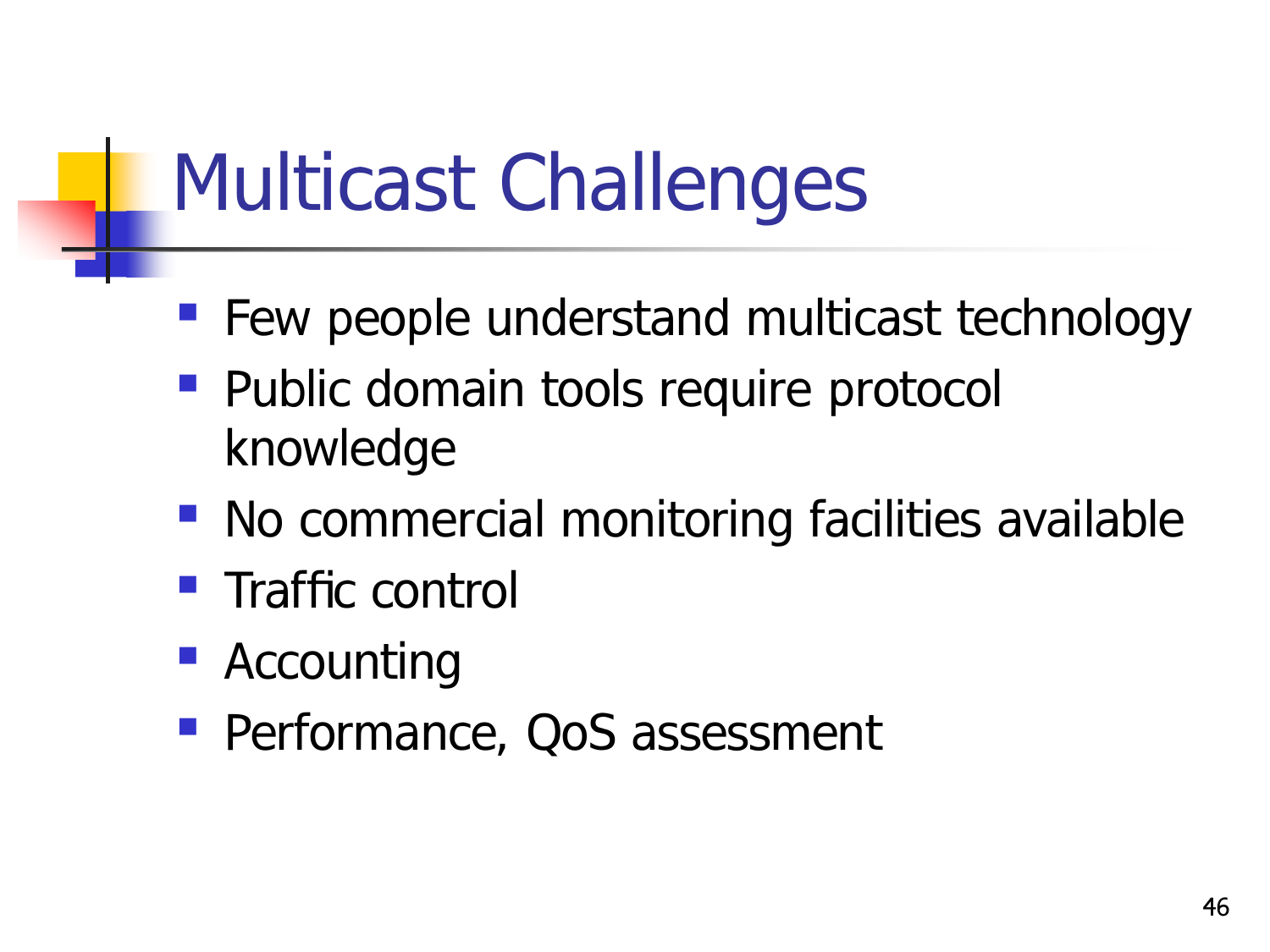

# Multicast Challenges
Few people understand multicast technology
Public domain tools require protocol
knowledge
No commercial monitoring facilities available
Traffic control
Accounting
Performance, QoS assessment
46